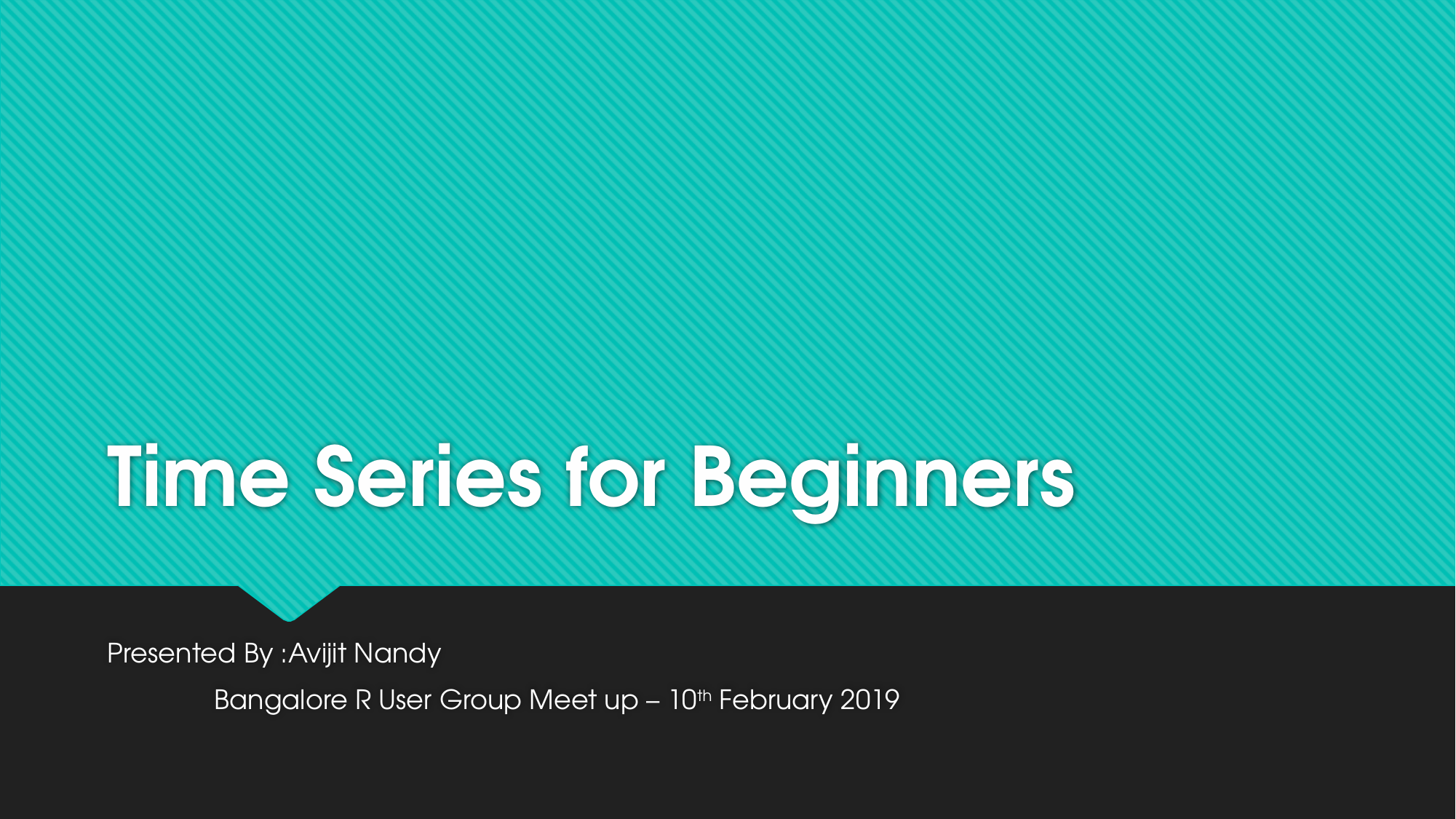

# Time Series for Beginners
Presented By :Avijit Nandy
									Bangalore R User Group Meet up – 10th February 2019